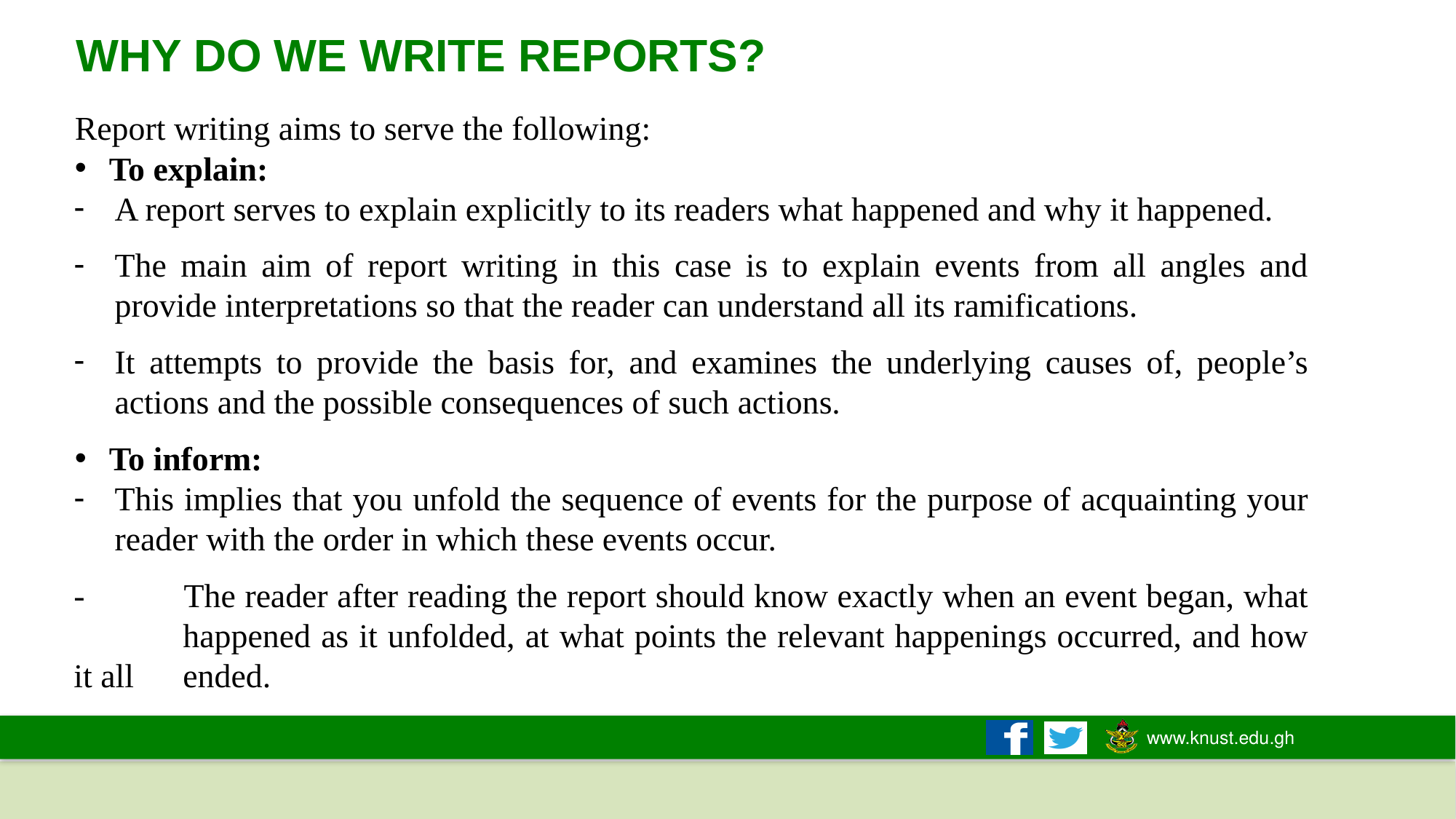

WHY DO WE WRITE REPORTS?
Report writing aims to serve the following:
To explain:
A report serves to explain explicitly to its readers what happened and why it happened.

The main aim of report writing in this case is to explain events from all angles and provide interpretations so that the reader can understand all its ramifications.

It attempts to provide the basis for, and examines the underlying causes of, people’s actions and the possible consequences of such actions.

To inform:
This implies that you unfold the sequence of events for the purpose of acquainting your reader with the order in which these events occur.

- 	The reader after reading the report should know exactly when an event began, what 	happened as it unfolded, at what points the relevant happenings occurred, and how it all 	ended.

6